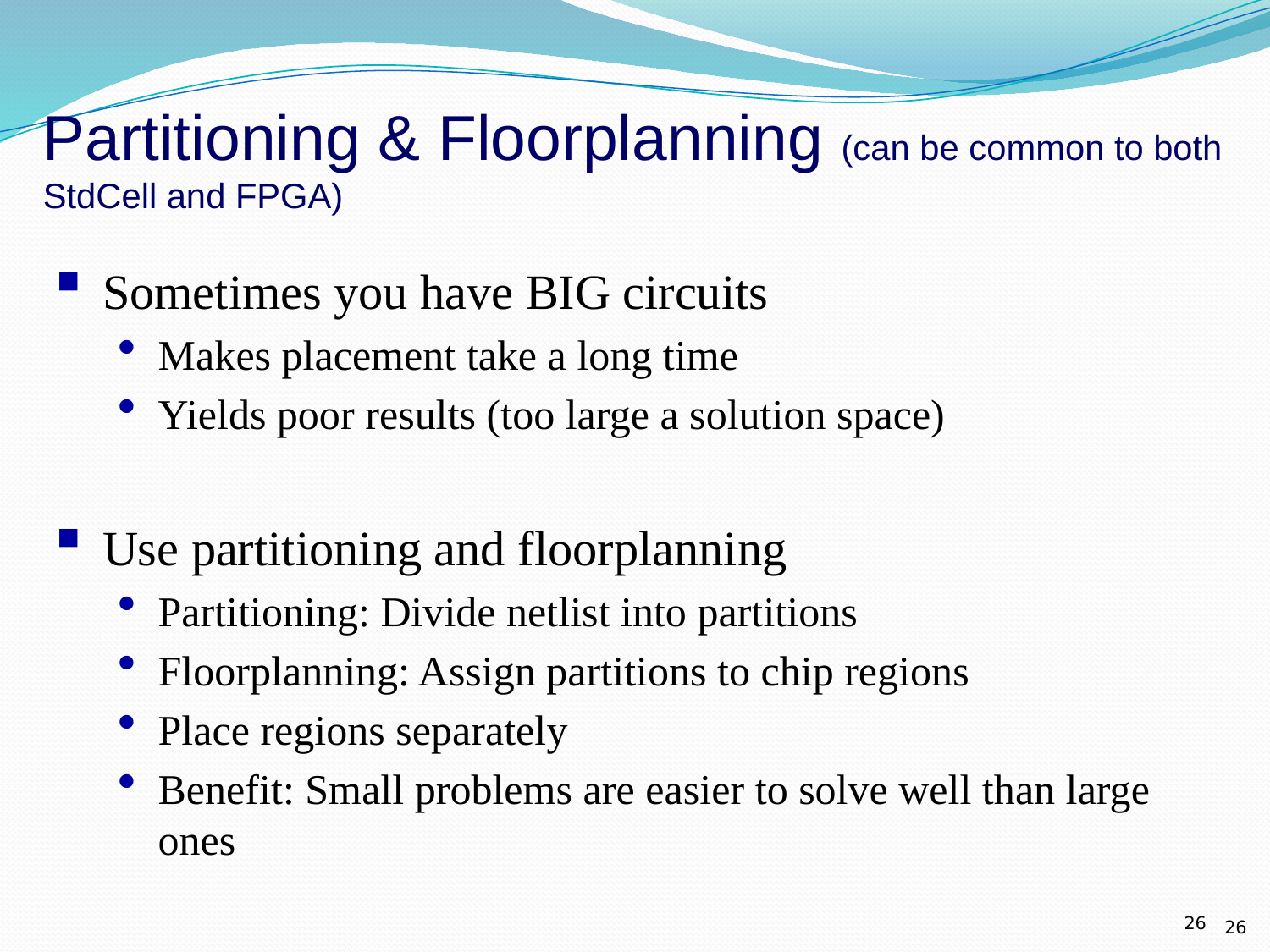

Partitioning & Floorplanning (can be common to both StdCell and FPGA)
Sometimes you have BIG circuits
Makes placement take a long time
Yields poor results (too large a solution space)

Use partitioning and floorplanning
Partitioning: Divide netlist into partitions
Floorplanning: Assign partitions to chip regions
Place regions separately
Benefit: Small problems are easier to solve well than large ones

26
26